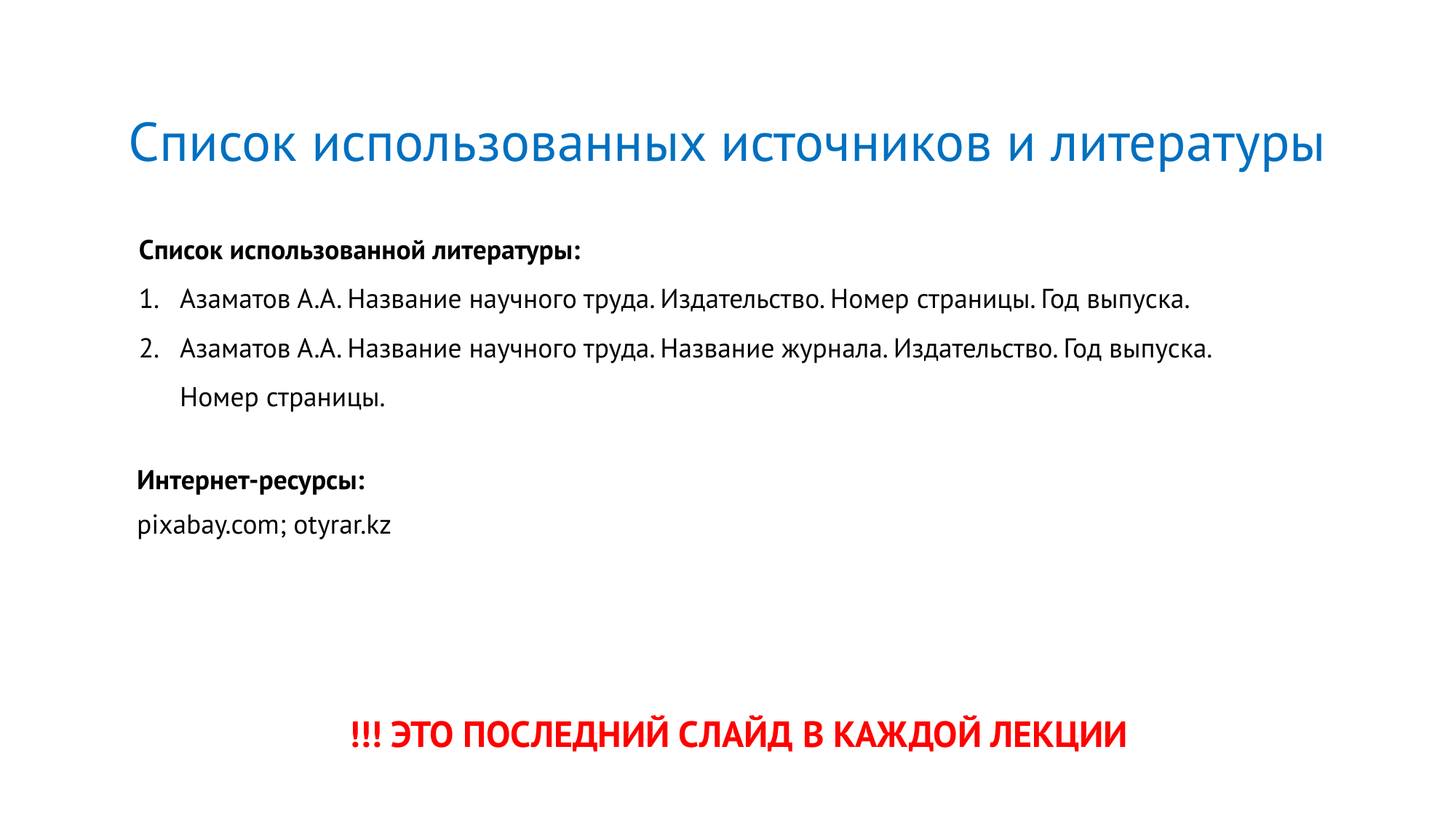

Список использованных источников и литературы
Список использованной литературы:
Азаматов А.А. Название научного труда. Издательство. Номер страницы. Год выпуска.
Азаматов А.А. Название научного труда. Название журнала. Издательство. Год выпуска. Номер страницы.
Интернет-ресурсы:
pixabay.com; otyrar.kz

!!! ЭТО ПОСЛЕДНИЙ СЛАЙД В КАЖДОЙ ЛЕКЦИИ